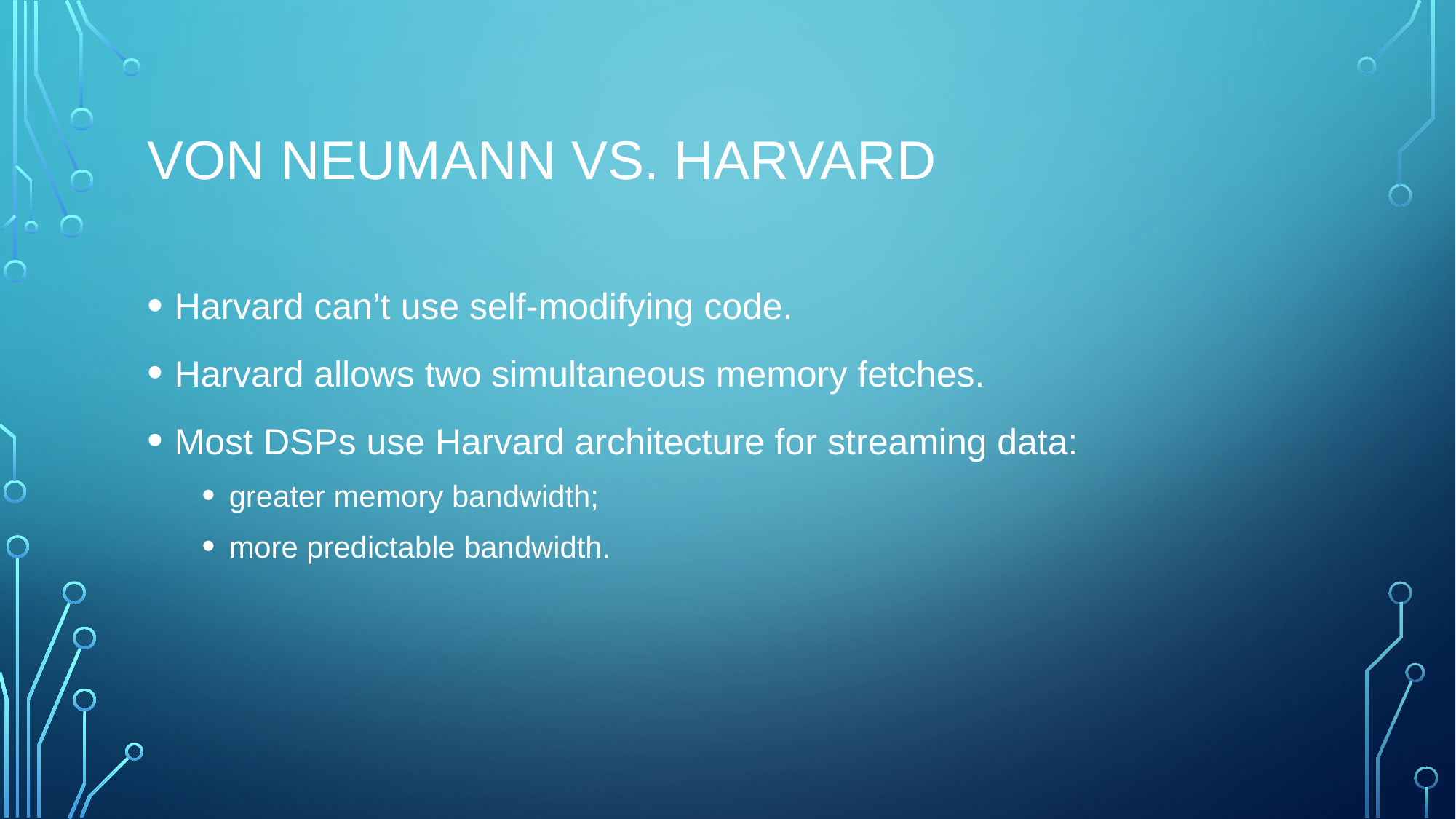

# von Neumann vs. Harvard
Harvard can’t use self-modifying code.
Harvard allows two simultaneous memory fetches.
Most DSPs use Harvard architecture for streaming data:
greater memory bandwidth;
more predictable bandwidth.